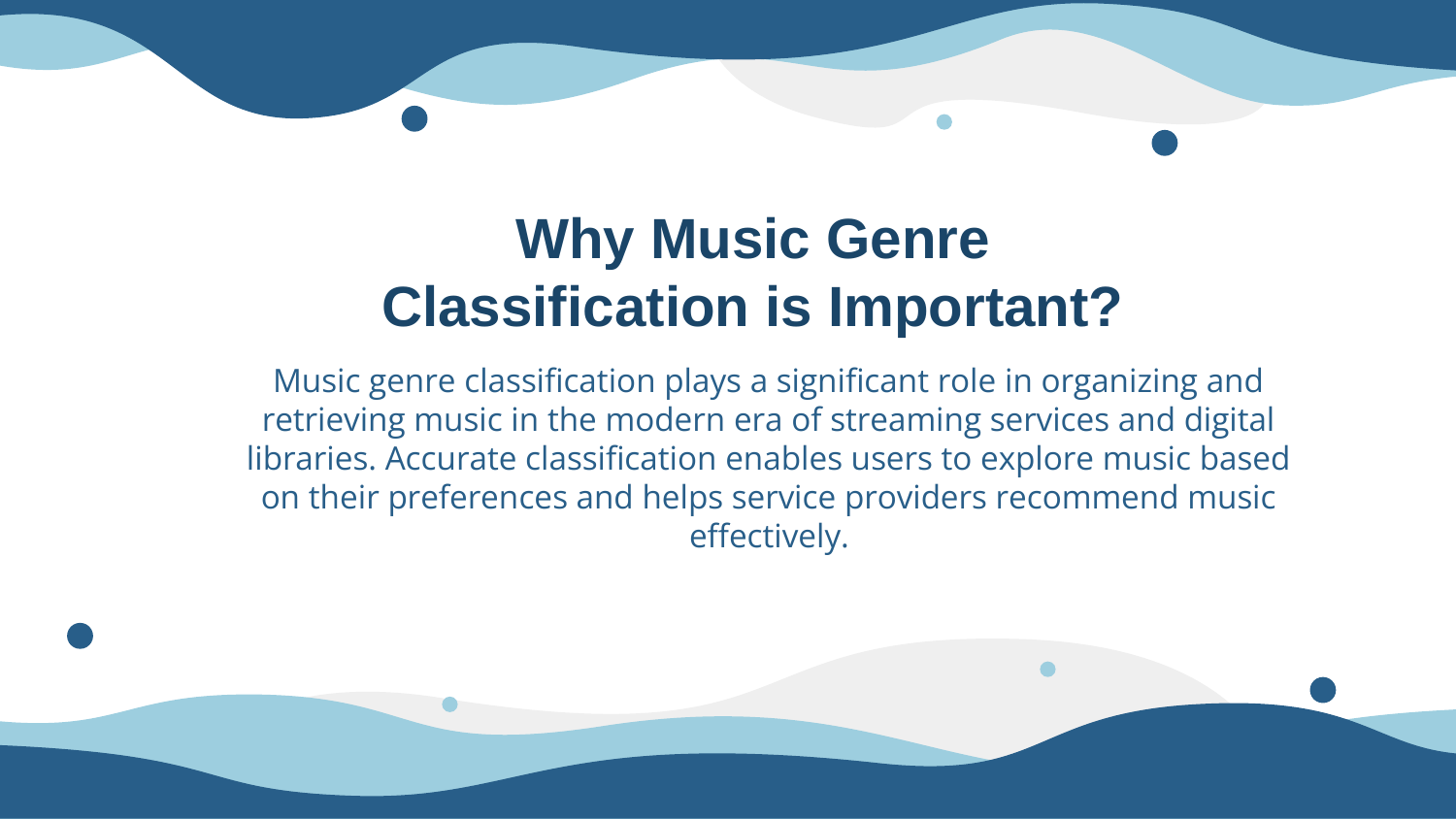

# Why Music Genre Classification is Important?
Music genre classification plays a significant role in organizing and retrieving music in the modern era of streaming services and digital libraries. Accurate classification enables users to explore music based on their preferences and helps service providers recommend music effectively.